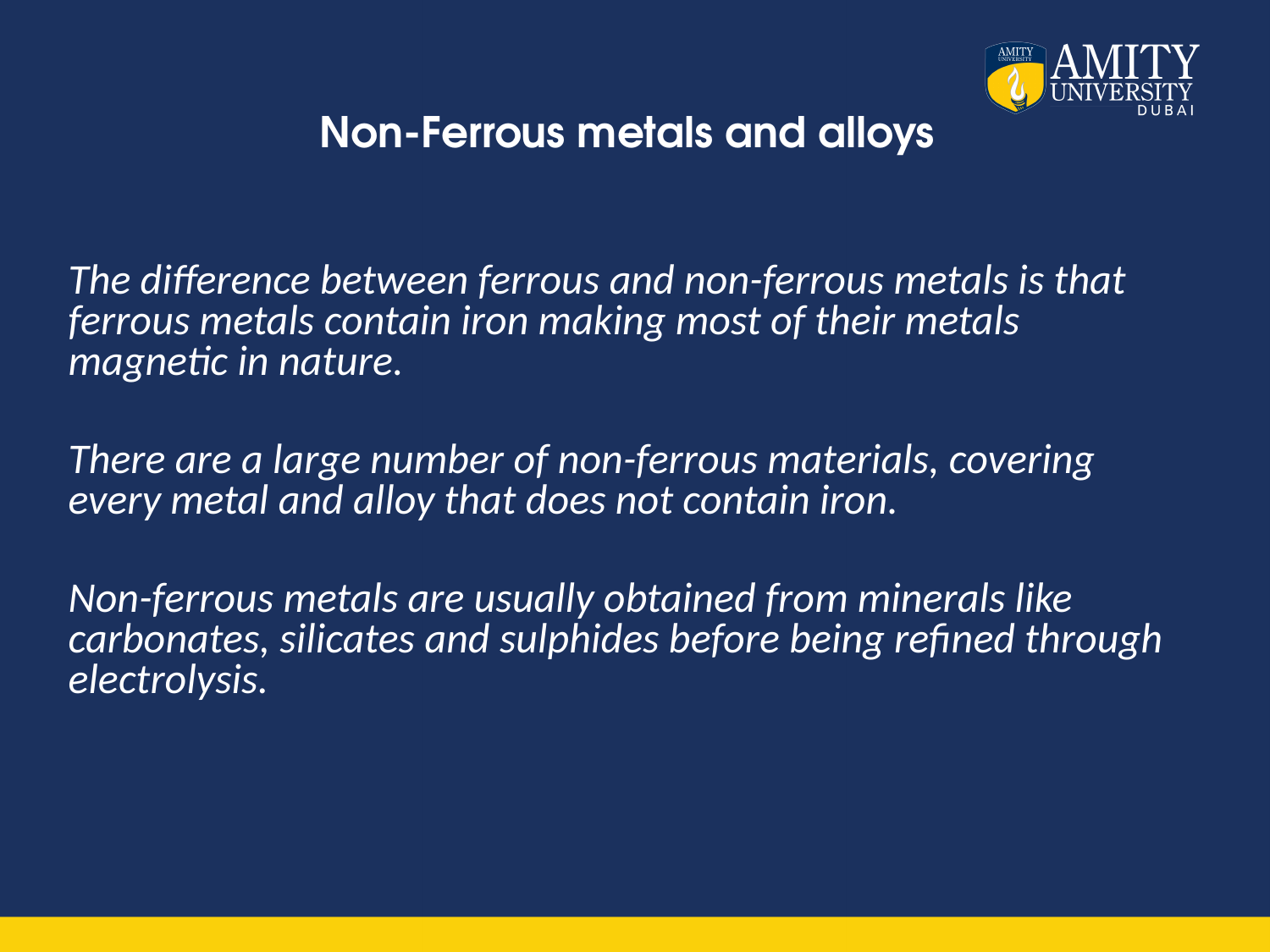

# Non-Ferrous metals and alloys
The difference between ferrous and non-ferrous metals is that ferrous metals contain iron making most of their metals magnetic in nature.

There are a large number of non-ferrous materials, covering every metal and alloy that does not contain iron.

Non-ferrous metals are usually obtained from minerals like carbonates, silicates and sulphides before being refined through electrolysis.